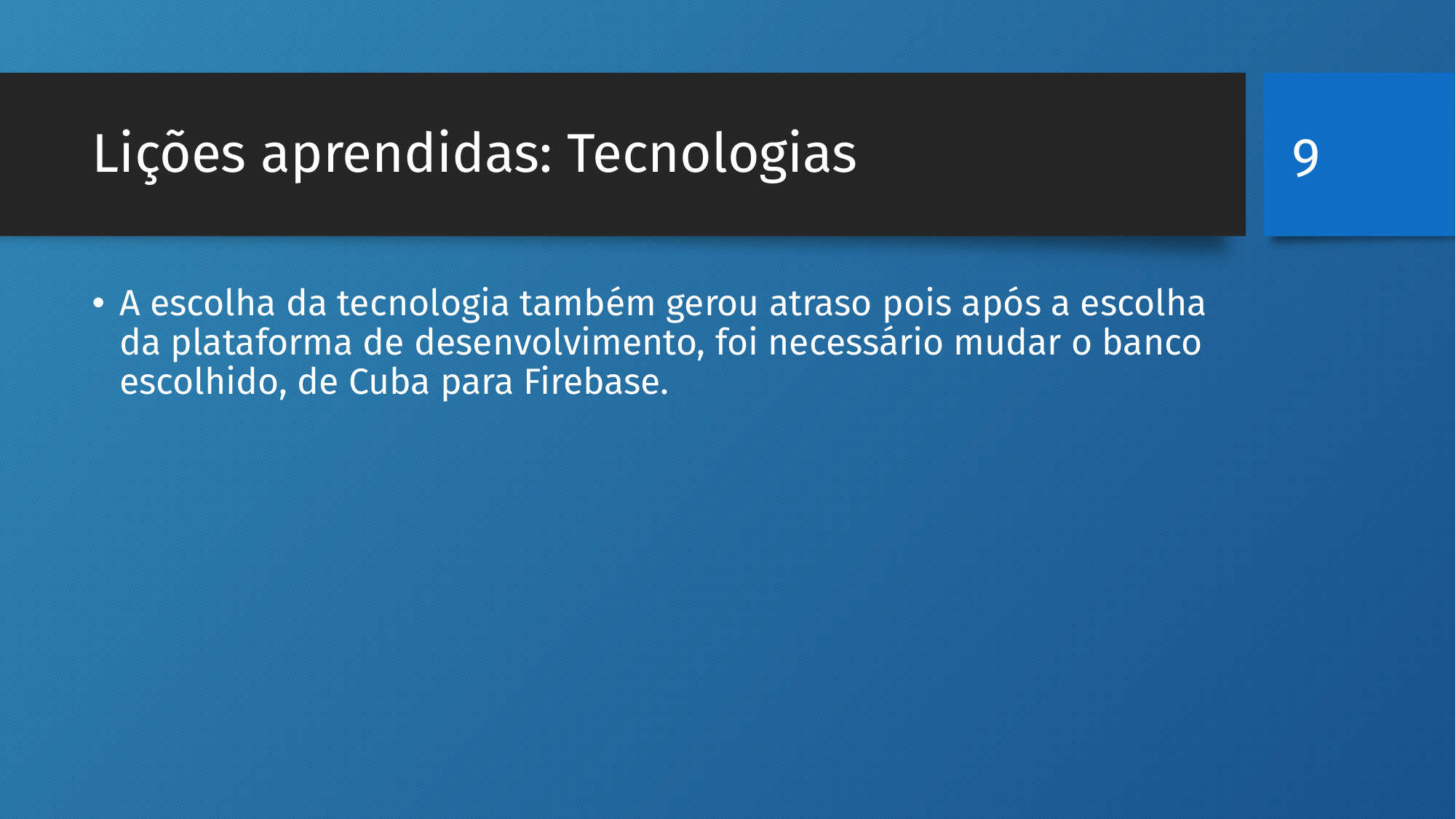

9
# Lições aprendidas: Tecnologias
A escolha da tecnologia também gerou atraso pois após a escolha da plataforma de desenvolvimento, foi necessário mudar o banco escolhido, de Cuba para Firebase.